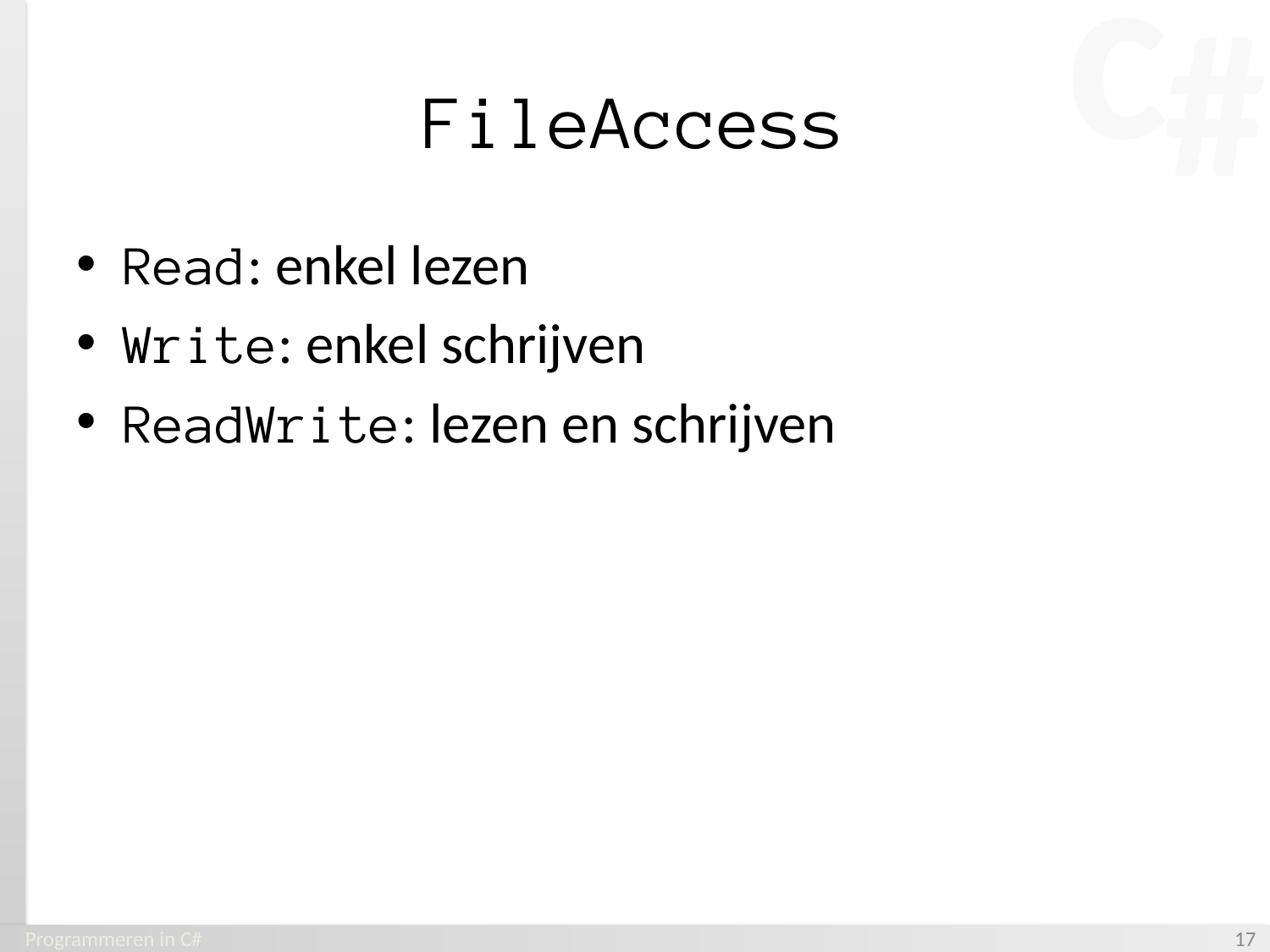

# FileAccess
Read: enkel lezen
Write: enkel schrijven
ReadWrite: lezen en schrijven
Programmeren in C#
17